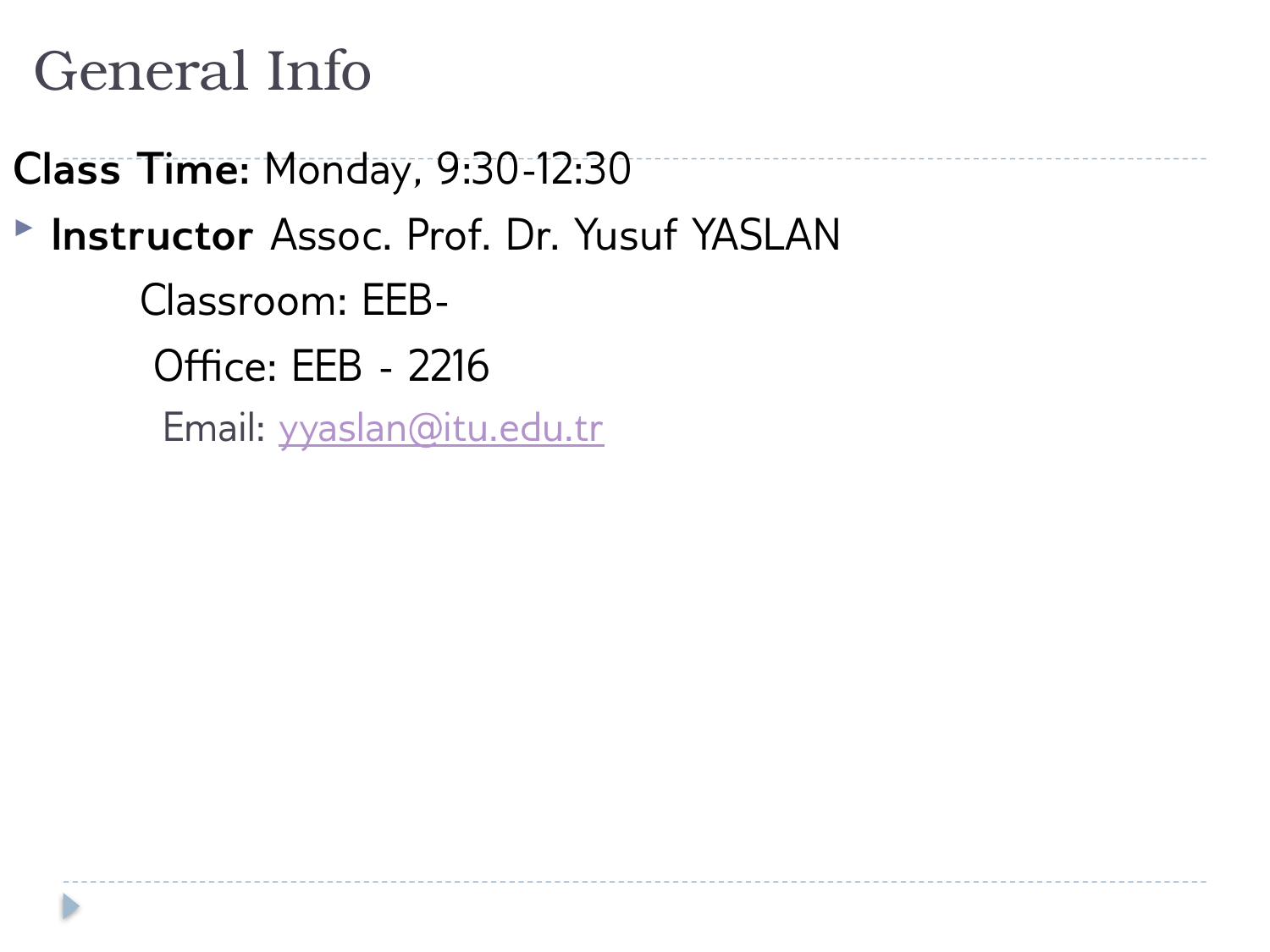

# General Info
Class Time: Monday, 9:30-12:30
Instructor Assoc. Prof. Dr. Yusuf YASLAN
  	Classroom: EEB-
	 Office: EEB - 2216
        Email: yyaslan@itu.edu.tr